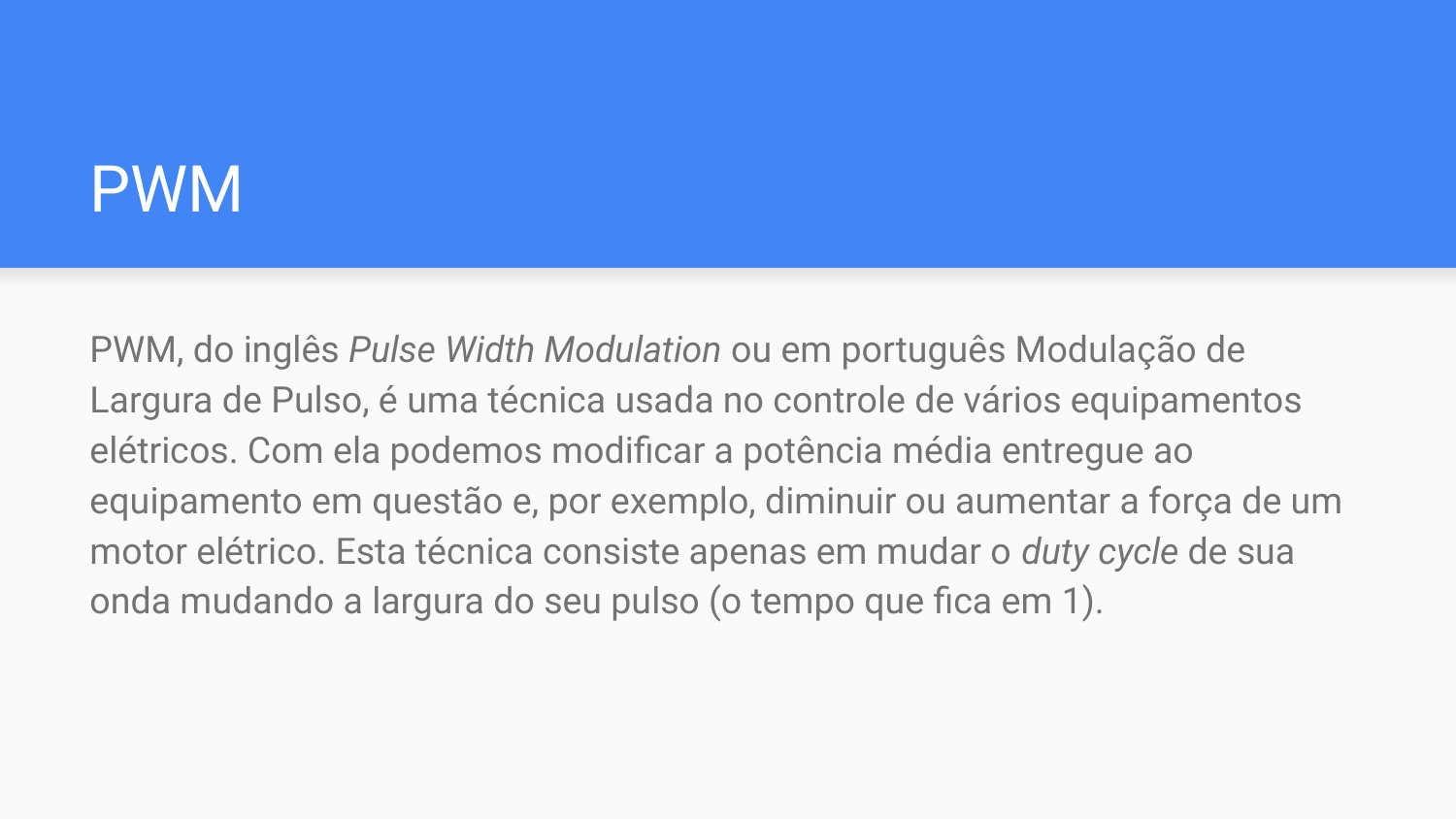

# PWM
PWM, do inglês Pulse Width Modulation ou em português Modulação de Largura de Pulso, é uma técnica usada no controle de vários equipamentos elétricos. Com ela podemos modificar a potência média entregue ao equipamento em questão e, por exemplo, diminuir ou aumentar a força de um motor elétrico. Esta técnica consiste apenas em mudar o duty cycle de sua onda mudando a largura do seu pulso (o tempo que fica em 1).